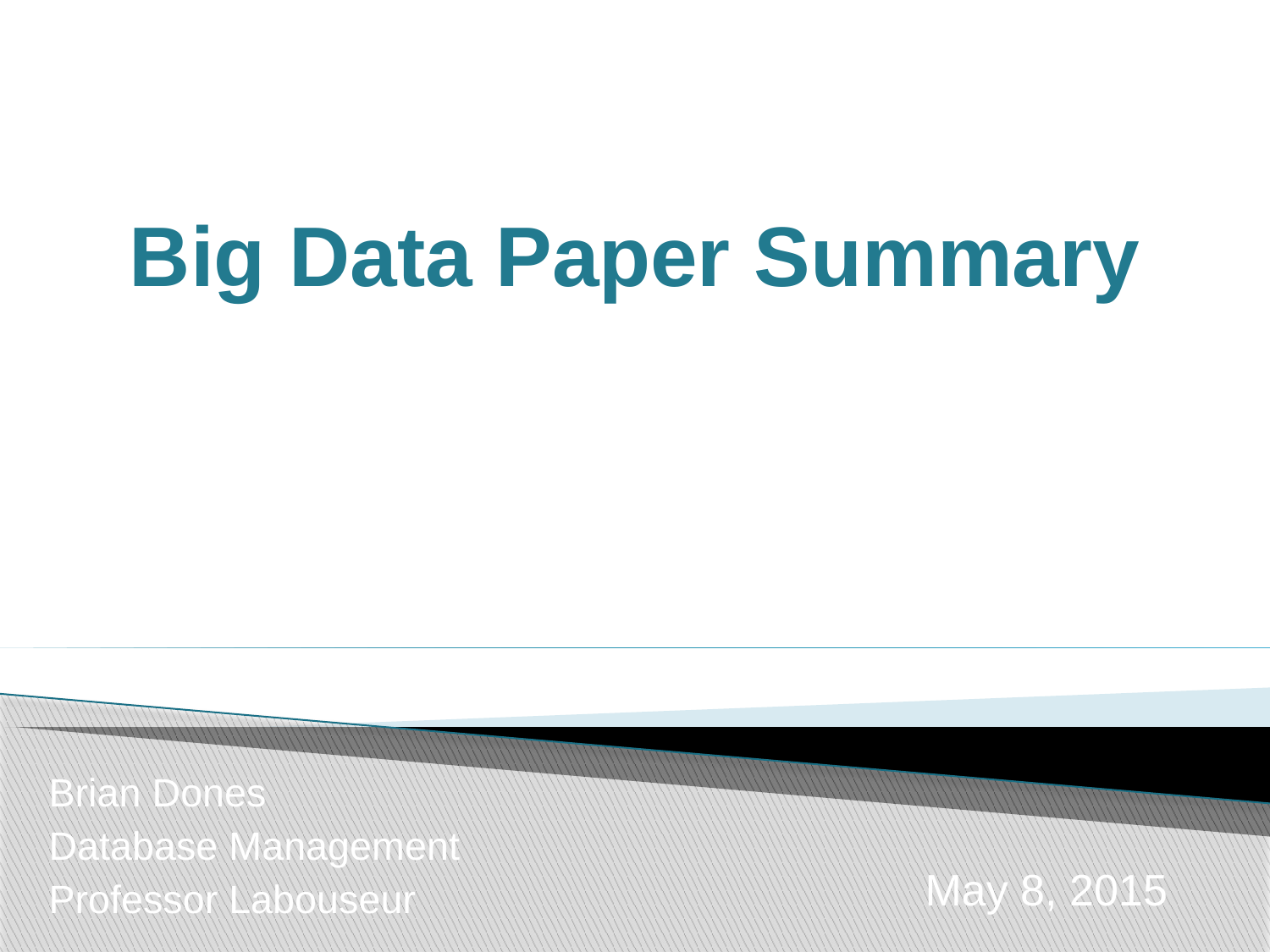

# Big Data Paper Summary
Brian Dones
Database Management
Professor Labouseur
May 8, 2015